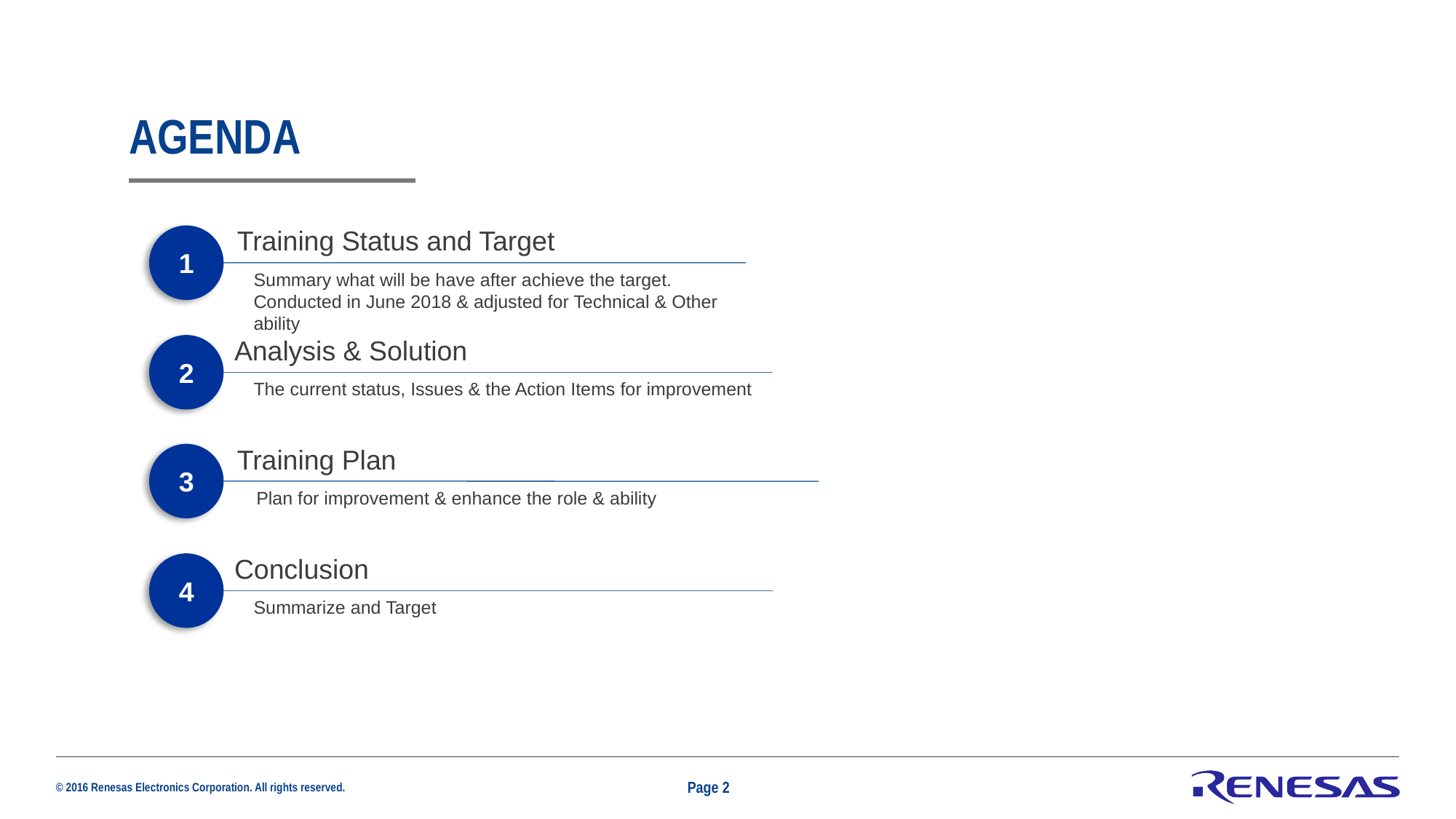

# Agenda
Training Status and Target
1
Summary what will be have after achieve the target.
Conducted in June 2018 & adjusted for Technical & Other ability

Analysis & Solution
2
The current status, Issues & the Action Items for improvement
Training Plan
3
Plan for improvement & enhance the role & ability
Conclusion
4
Summarize and Target
Page 2